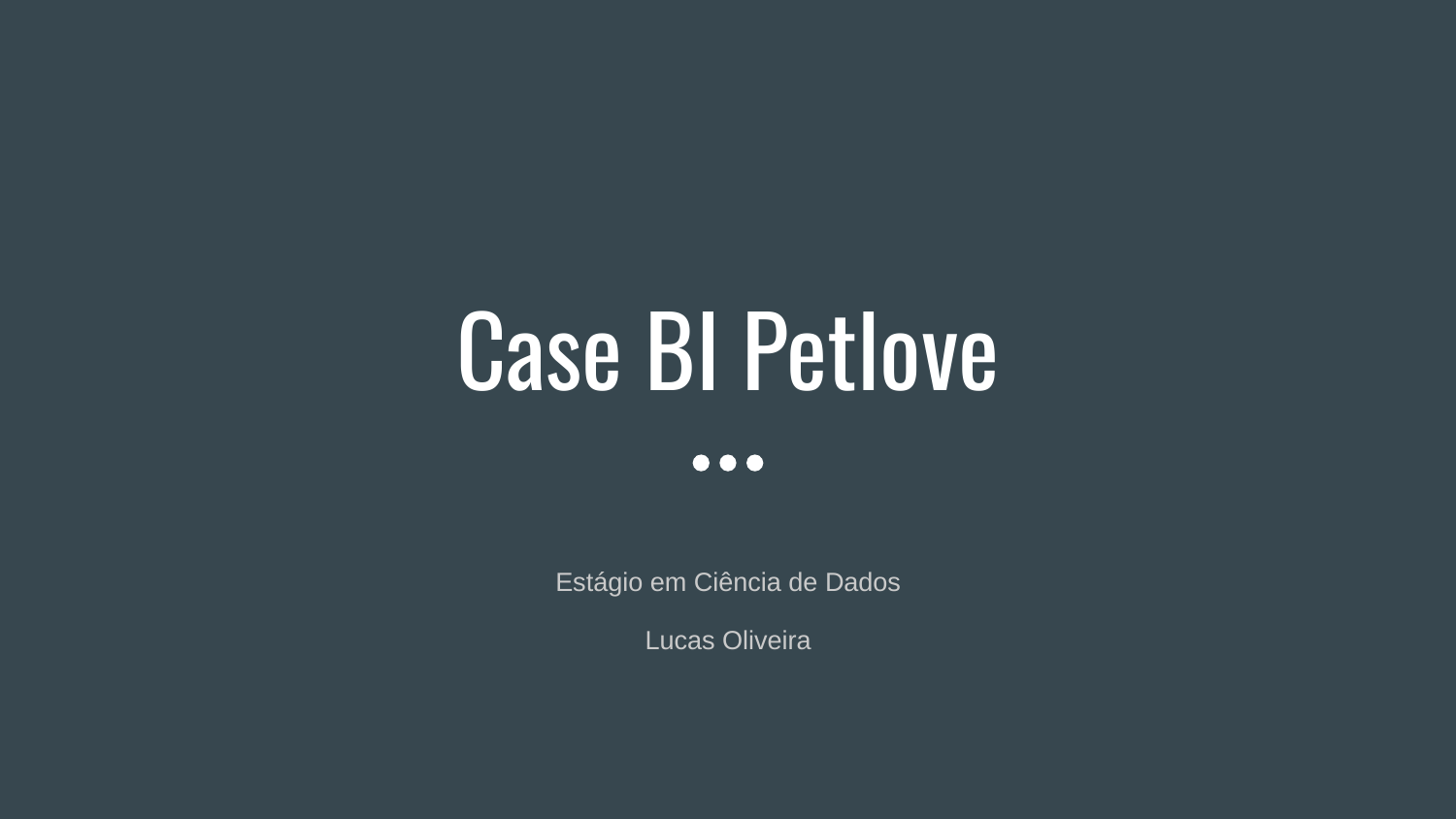

# Case BI Petlove
Estágio em Ciência de Dados

Lucas Oliveira